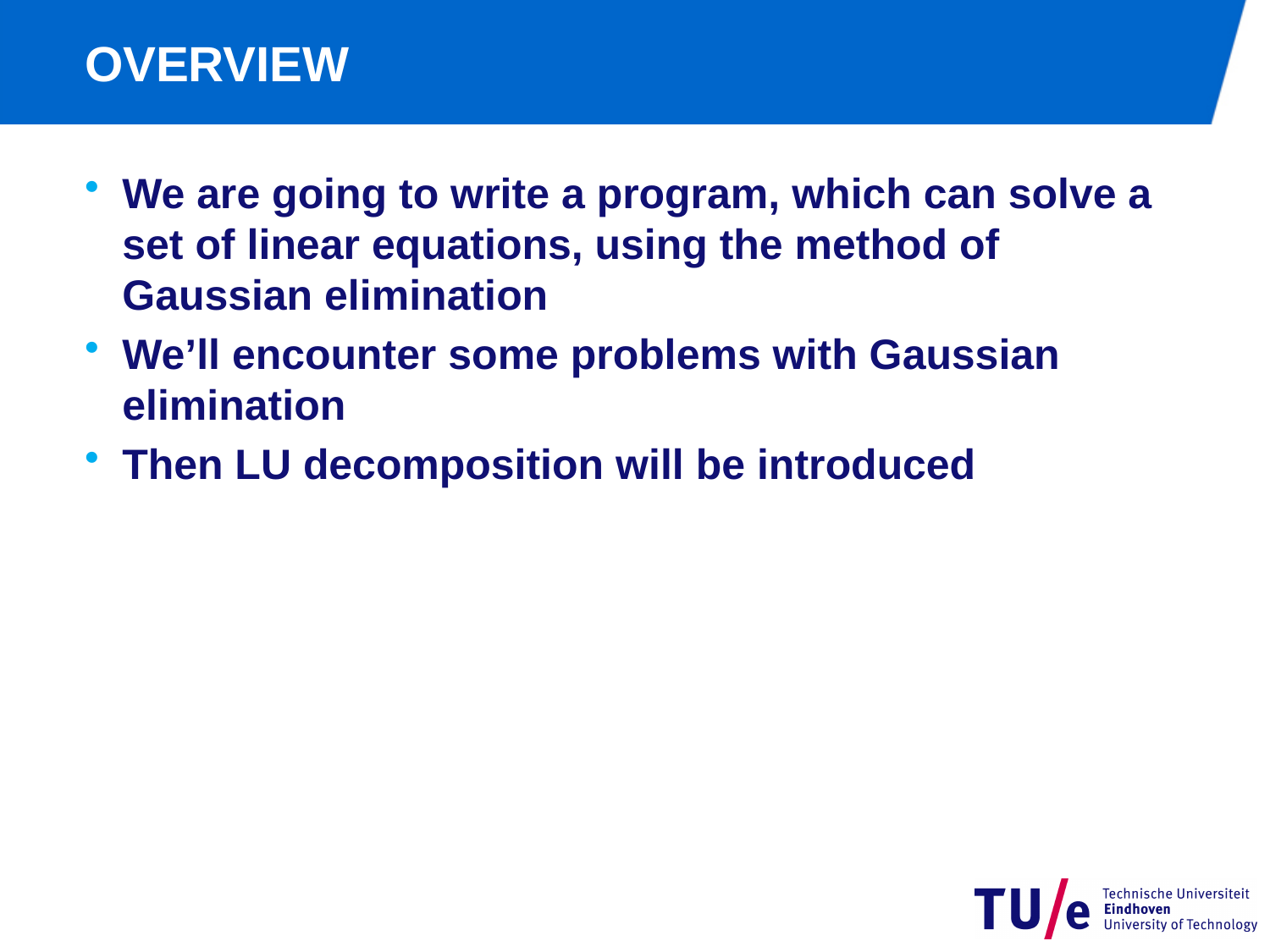

# OVERVIEW
We are going to write a program, which can solve a set of linear equations, using the method of Gaussian elimination
We’ll encounter some problems with Gaussian elimination
Then LU decomposition will be introduced